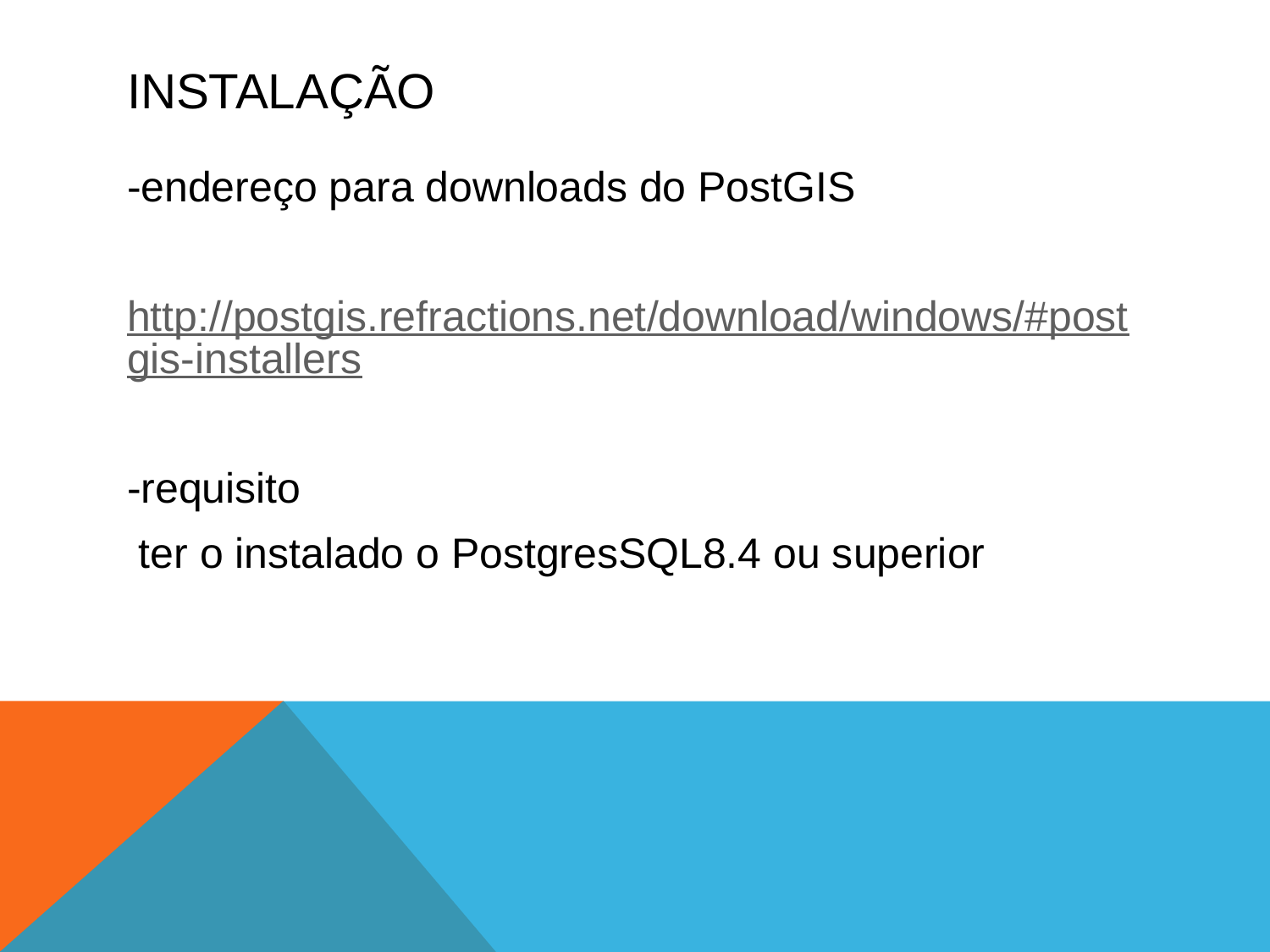

# instalação
-endereço para downloads do PostGIS

http://postgis.refractions.net/download/windows/#postgis-installers

-requisito
 ter o instalado o PostgresSQL8.4 ou superior